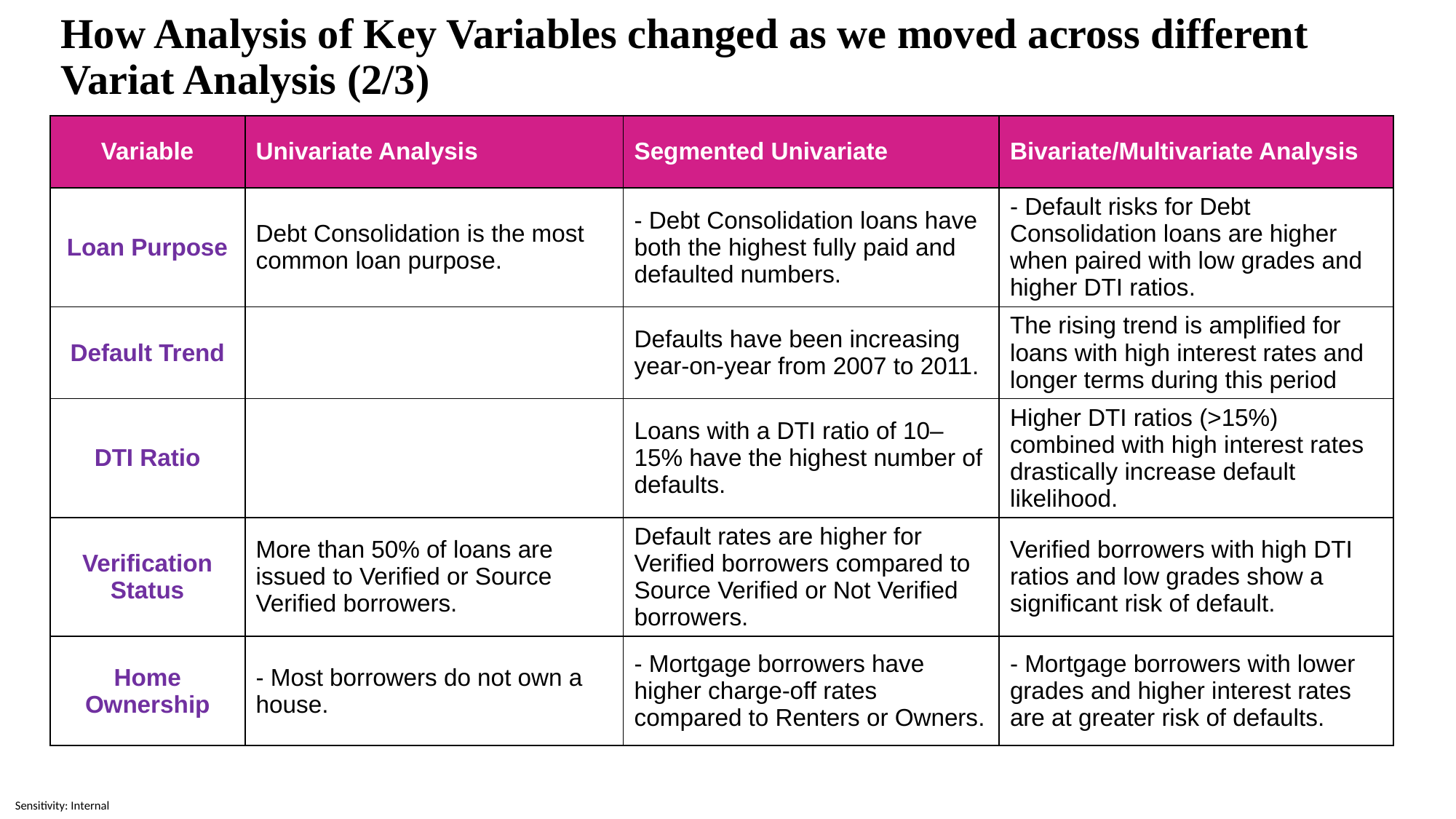

# How Analysis of Key Variables changed as we moved across different Variat Analysis (2/3)
| Variable | Univariate Analysis | Segmented Univariate | Bivariate/Multivariate Analysis |
| --- | --- | --- | --- |
| Loan Purpose | Debt Consolidation is the most common loan purpose. | - Debt Consolidation loans have both the highest fully paid and defaulted numbers. | - Default risks for Debt Consolidation loans are higher when paired with low grades and higher DTI ratios. |
| Default Trend |  | Defaults have been increasing year-on-year from 2007 to 2011. | The rising trend is amplified for loans with high interest rates and longer terms during this period |
| DTI Ratio |  | Loans with a DTI ratio of 10–15% have the highest number of defaults. | Higher DTI ratios (>15%) combined with high interest rates drastically increase default likelihood. |
| Verification Status | More than 50% of loans are issued to Verified or Source Verified borrowers. | Default rates are higher for Verified borrowers compared to Source Verified or Not Verified borrowers. | Verified borrowers with high DTI ratios and low grades show a significant risk of default. |
| Home Ownership | - Most borrowers do not own a house. | - Mortgage borrowers have higher charge-off rates compared to Renters or Owners. | - Mortgage borrowers with lower grades and higher interest rates are at greater risk of defaults. |